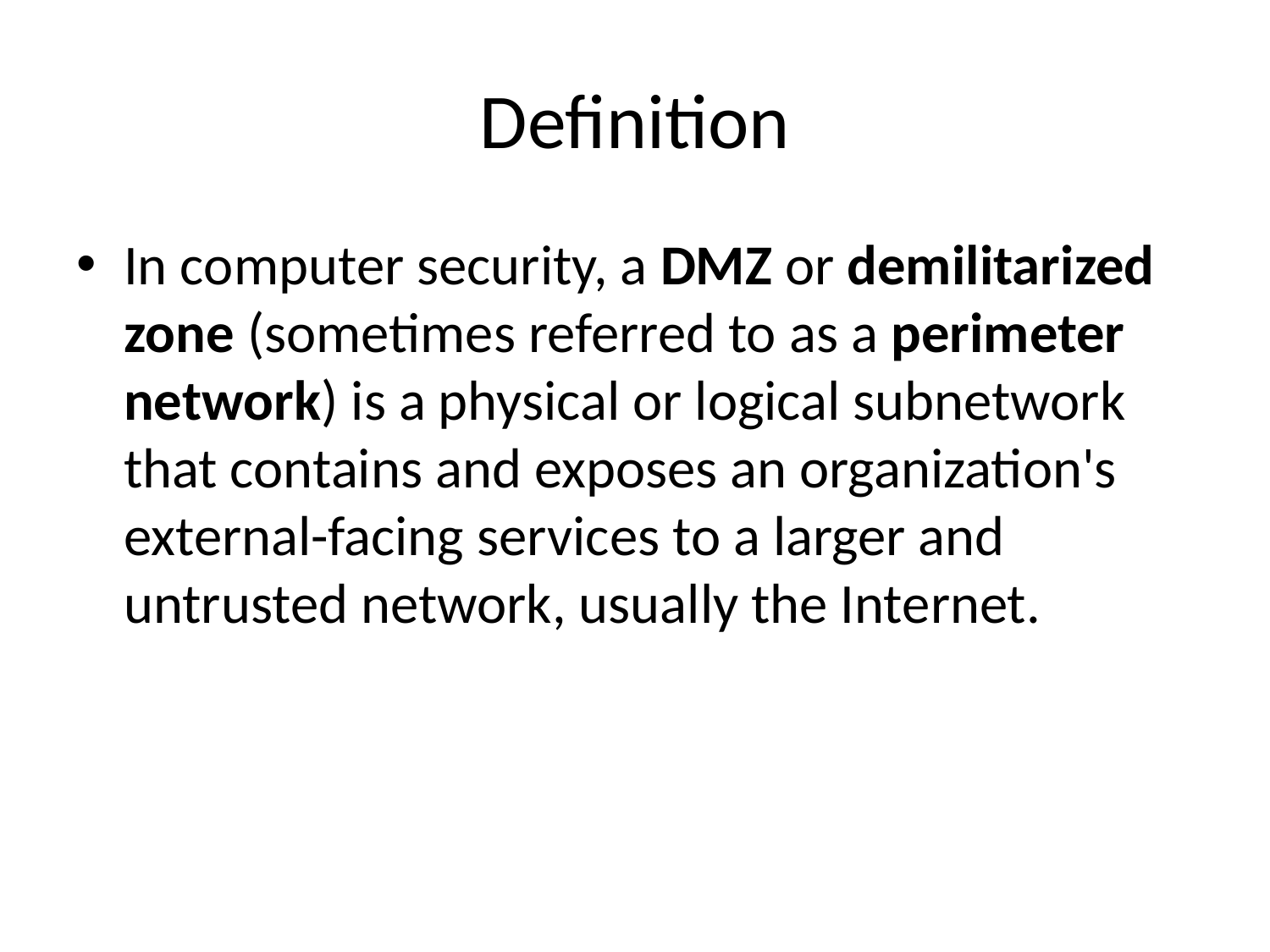

# Definition
In computer security, a DMZ or demilitarized zone (sometimes referred to as a perimeter network) is a physical or logical subnetwork that contains and exposes an organization's external-facing services to a larger and untrusted network, usually the Internet.